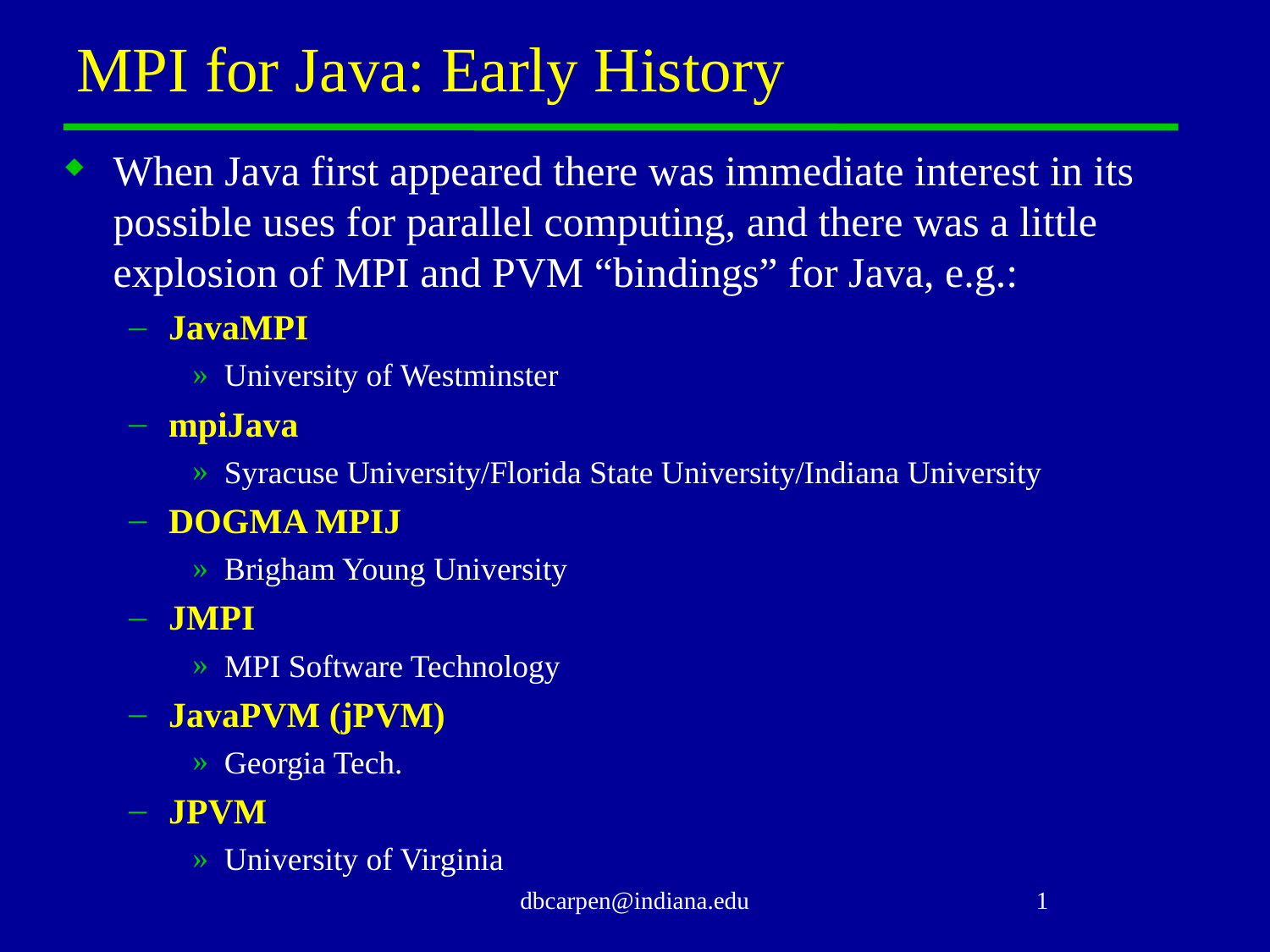

# MPI for Java: Early History
When Java first appeared there was immediate interest in its possible uses for parallel computing, and there was a little explosion of MPI and PVM “bindings” for Java, e.g.:
JavaMPI
University of Westminster
mpiJava
Syracuse University/Florida State University/Indiana University
DOGMA MPIJ
Brigham Young University
JMPI
MPI Software Technology
JavaPVM (jPVM)
Georgia Tech.
JPVM
University of Virginia